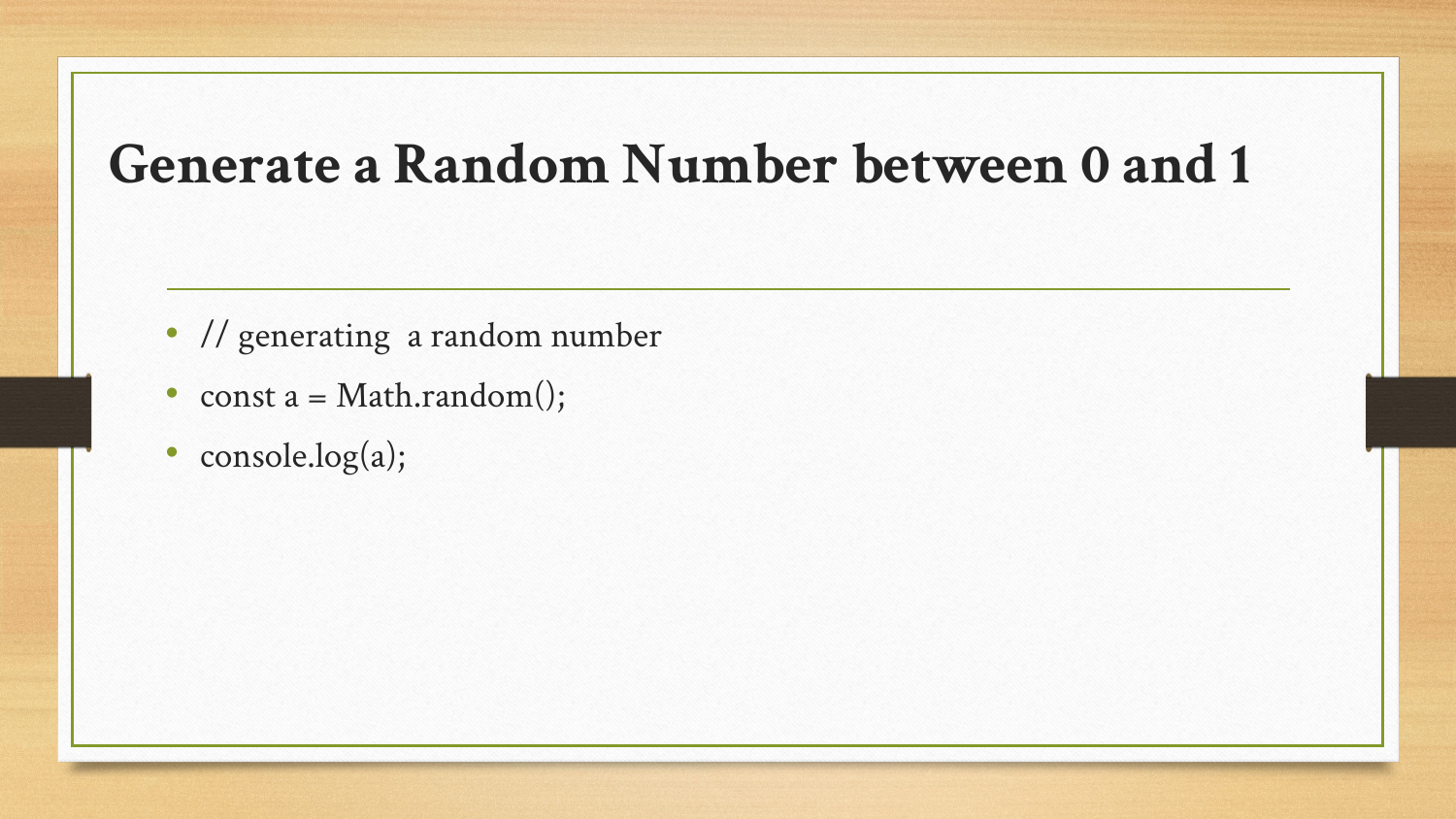

# Generate a Random Number between 0 and 1
// generating  a random number
const a = Math.random();
console.log(a);